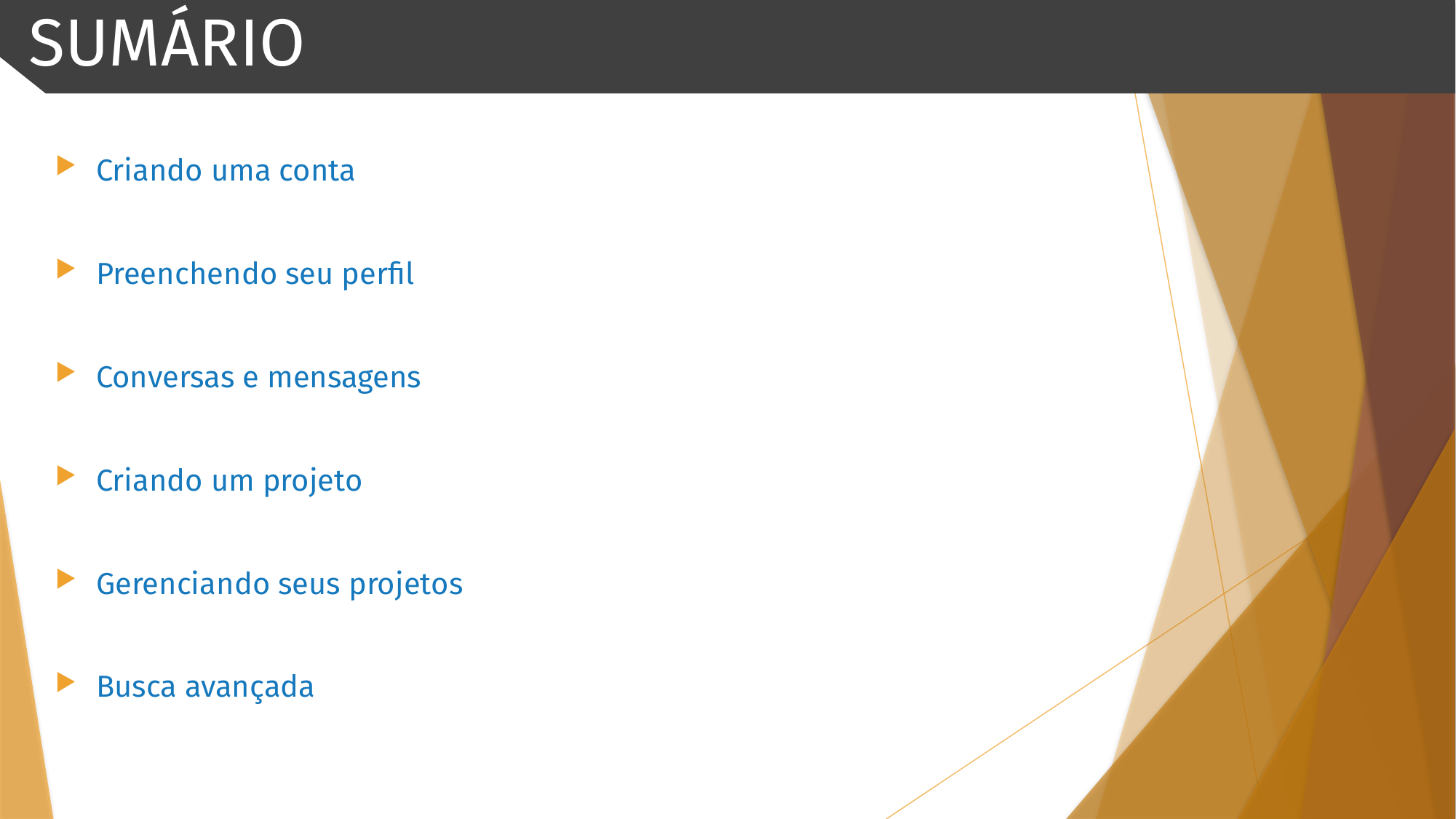

SUMÁRIO

Criando uma conta

Preenchendo seu perfil

Conversas e mensagens

Criando um projeto

Gerenciando seus projetos

Busca avançada